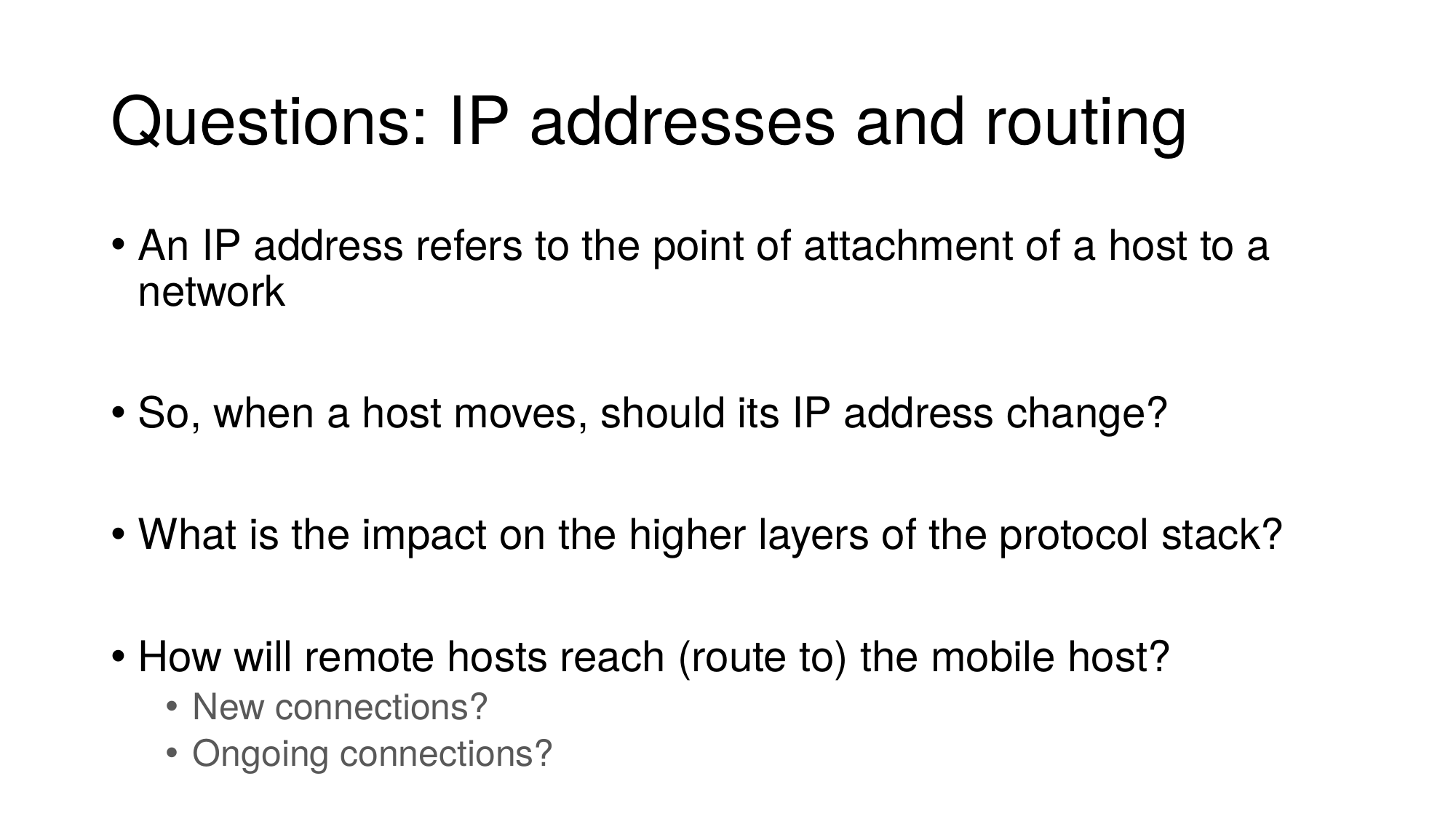

# Questions: IP addresses and routing
An IP address refers to the point of attachment of a host to a network

So, when a host moves, should its IP address change?

What is the impact on the higher layers of the protocol stack?

How will remote hosts reach (route to) the mobile host?
New connections?
Ongoing connections?